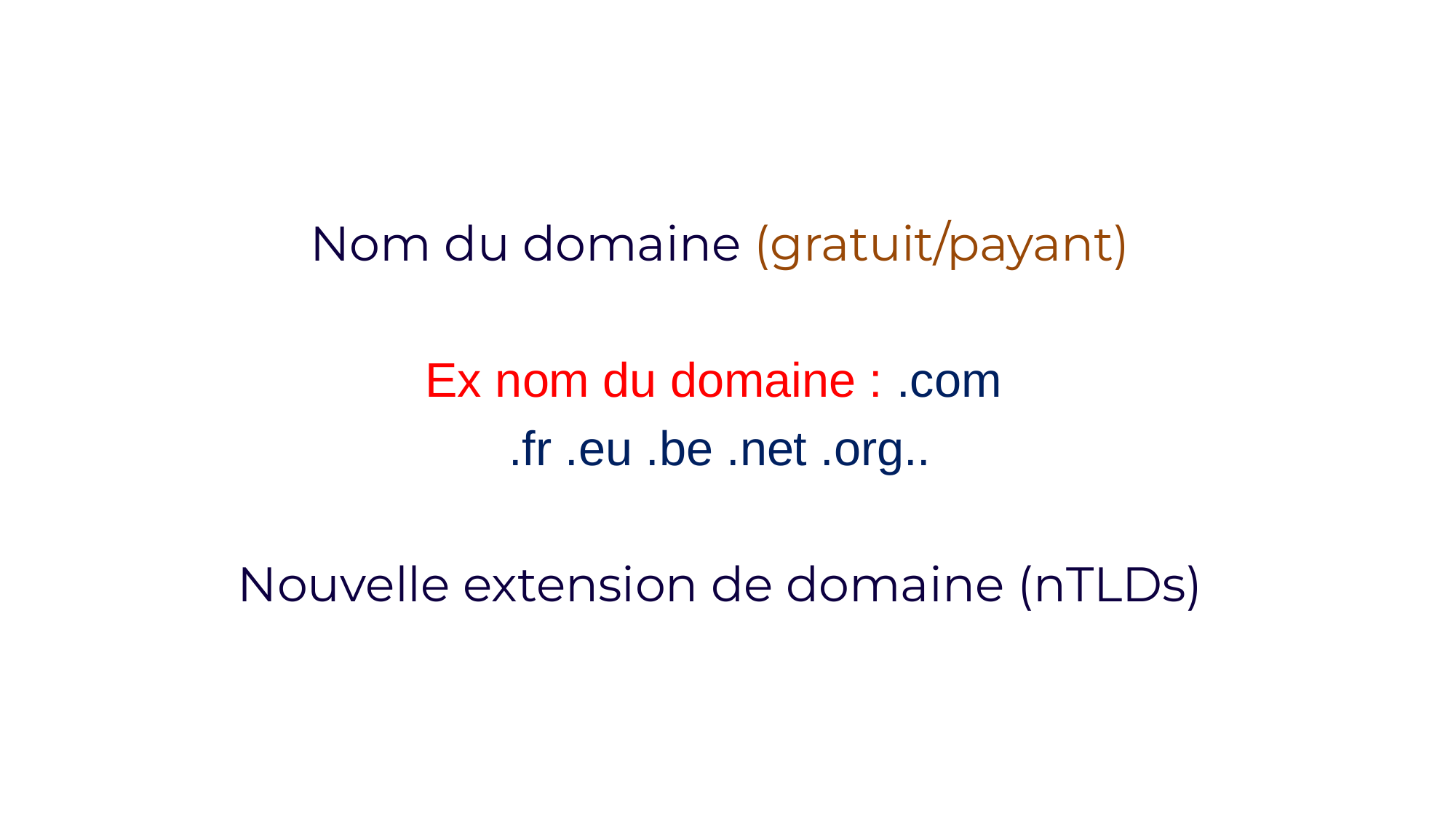

Nom du domaine (gratuit/payant)

Ex nom du domaine : .com
.fr .eu .be .net .org..

Nouvelle extension de domaine (nTLDs)